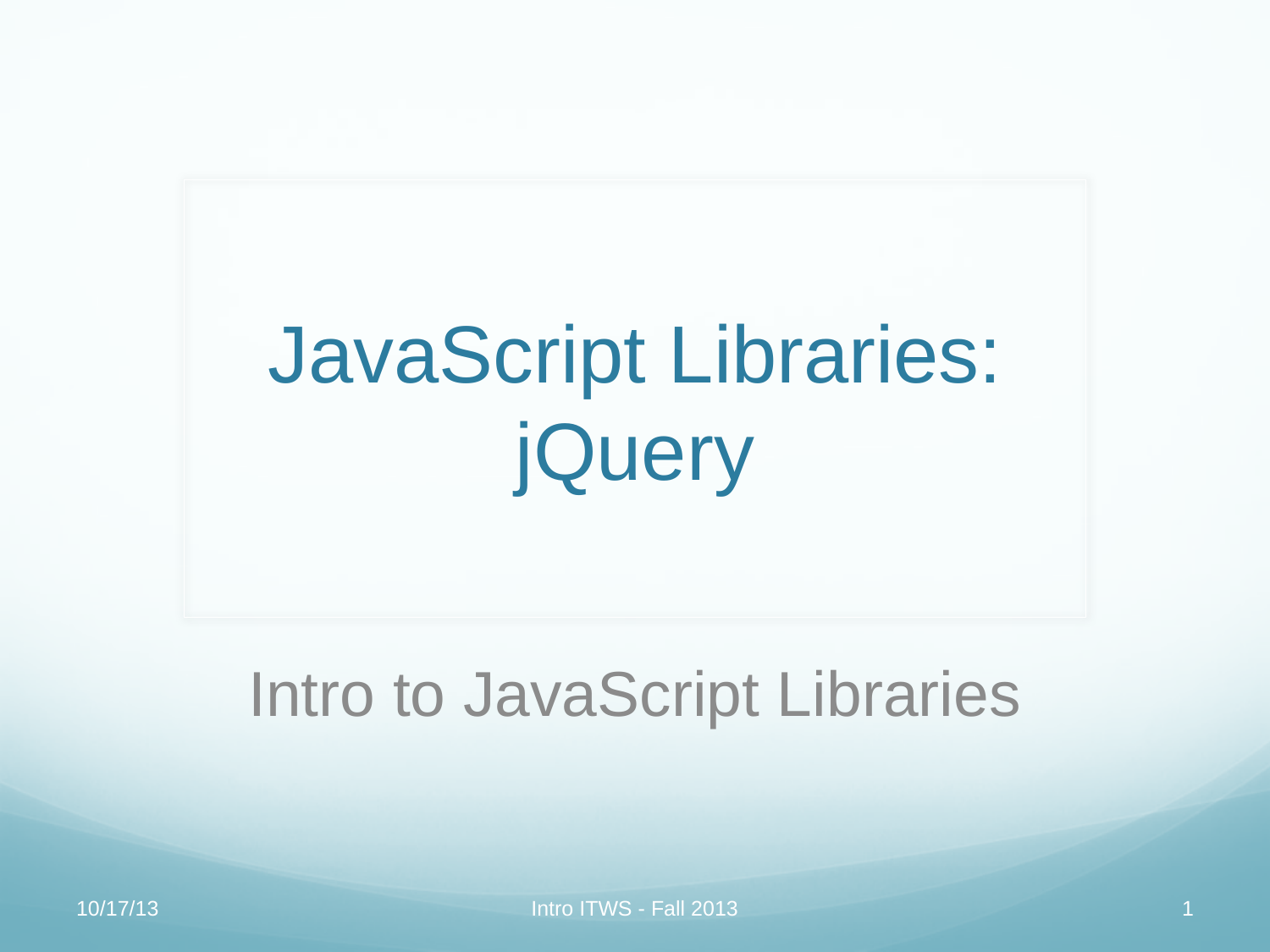

# JavaScript Libraries: jQuery
Intro to JavaScript Libraries
10/17/13
Intro ITWS - Fall 2013
1